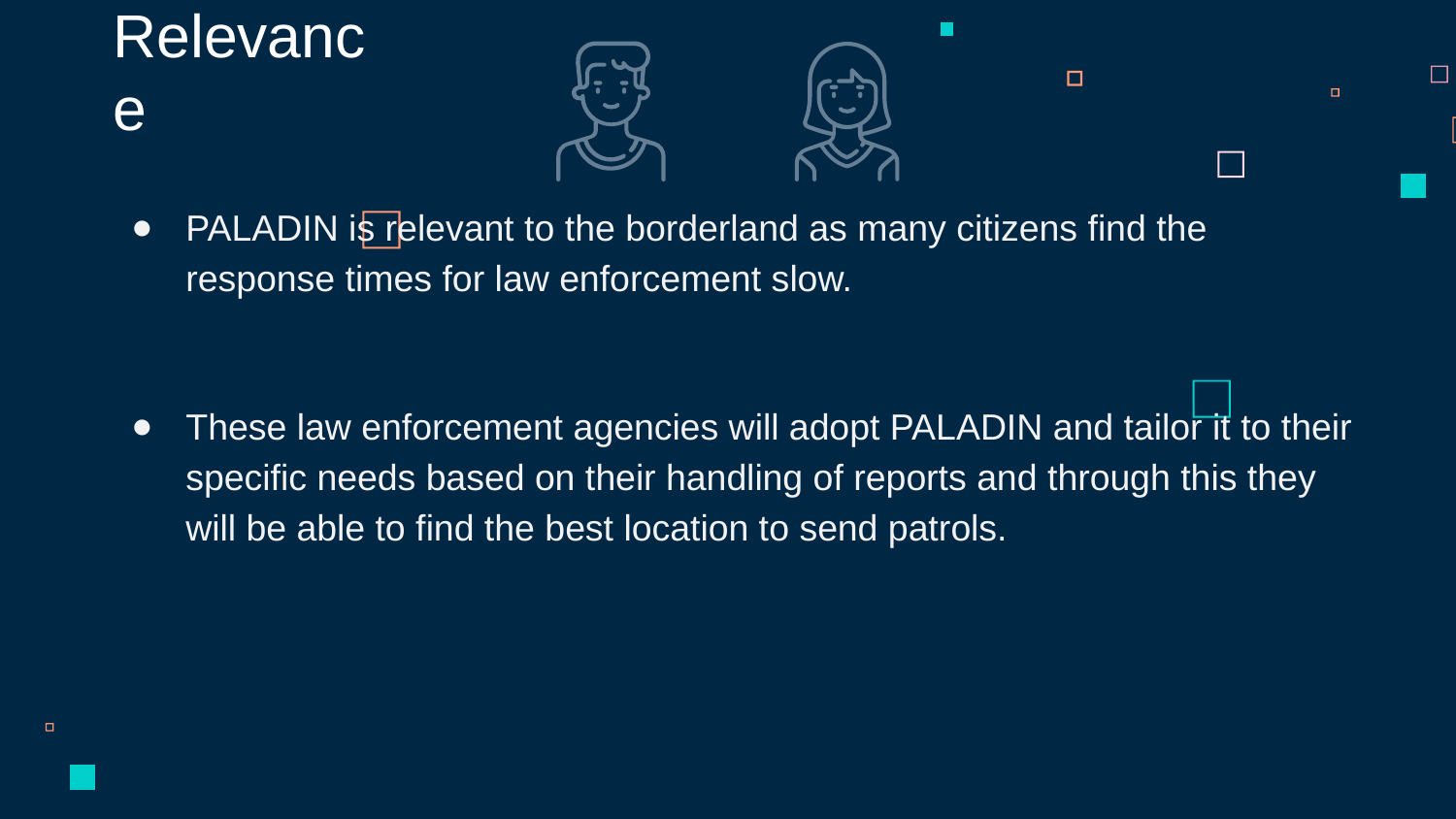

Relevance
PALADIN is relevant to the borderland as many citizens find the response times for law enforcement slow.

These law enforcement agencies will adopt PALADIN and tailor it to their specific needs based on their handling of reports and through this they will be able to find the best location to send patrols.